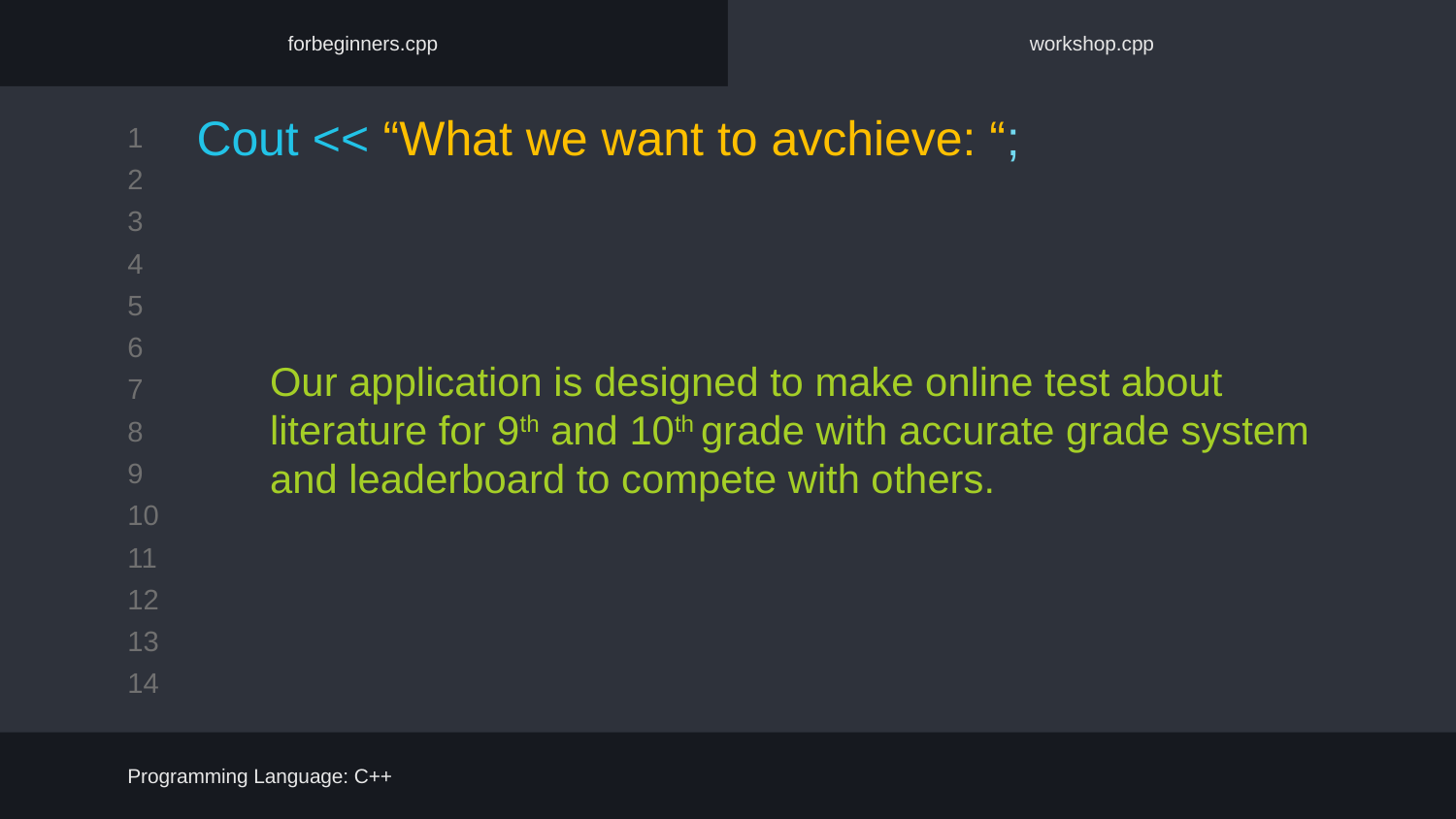

forbeginners.cpp
workshop.cpp
# Cout << “What we want to avchieve: “;
Our application is designed to make online test about literature for 9th and 10th grade with accurate grade system and leaderboard to compete with others.
Programming Language: C++